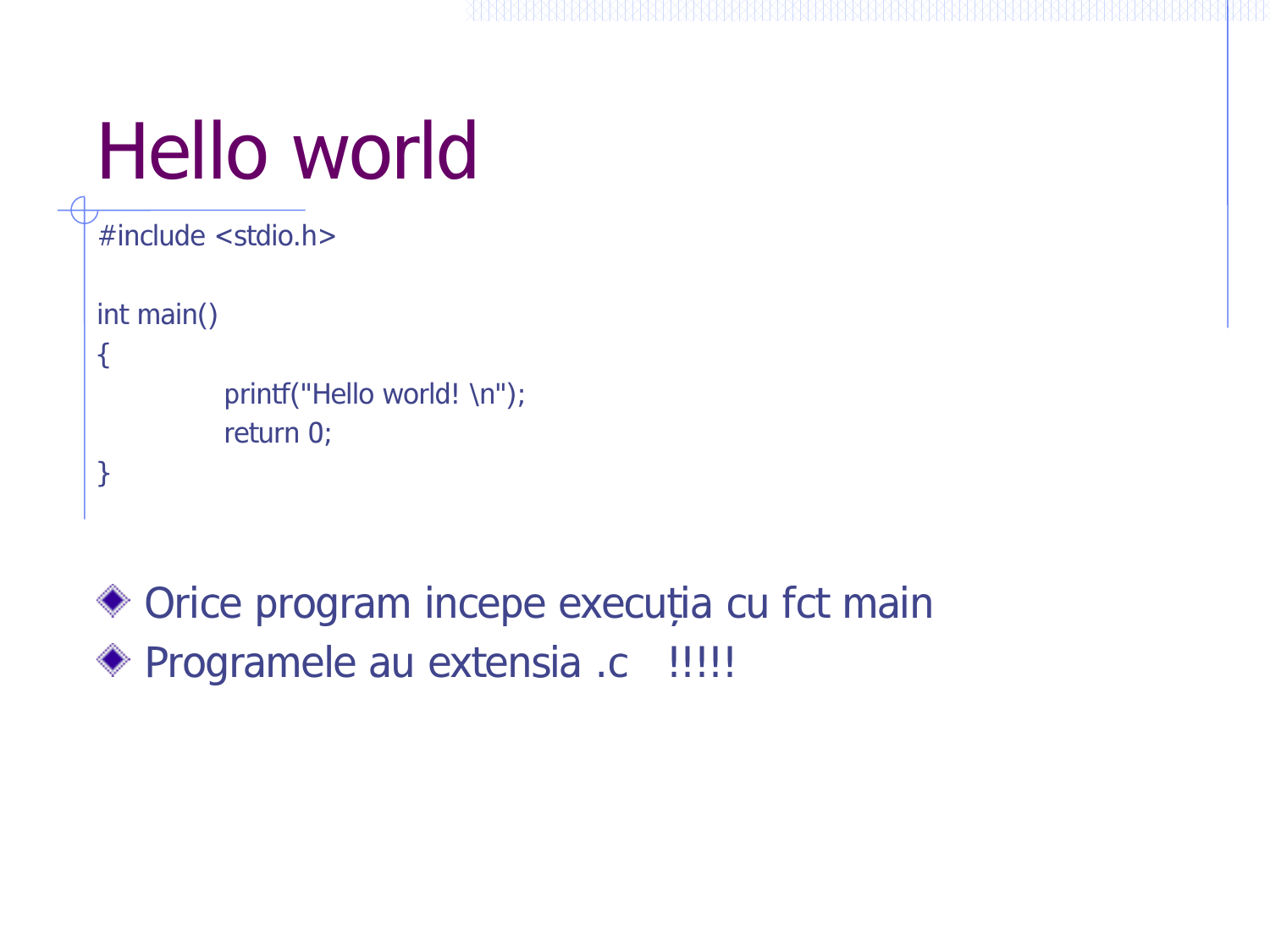

# Hello world
#include <stdio.h>

int main()
{
	printf("Hello world! \n");
	return 0;
}

Orice program incepe execuția cu fct main
Programele au extensia .c   !!!!!